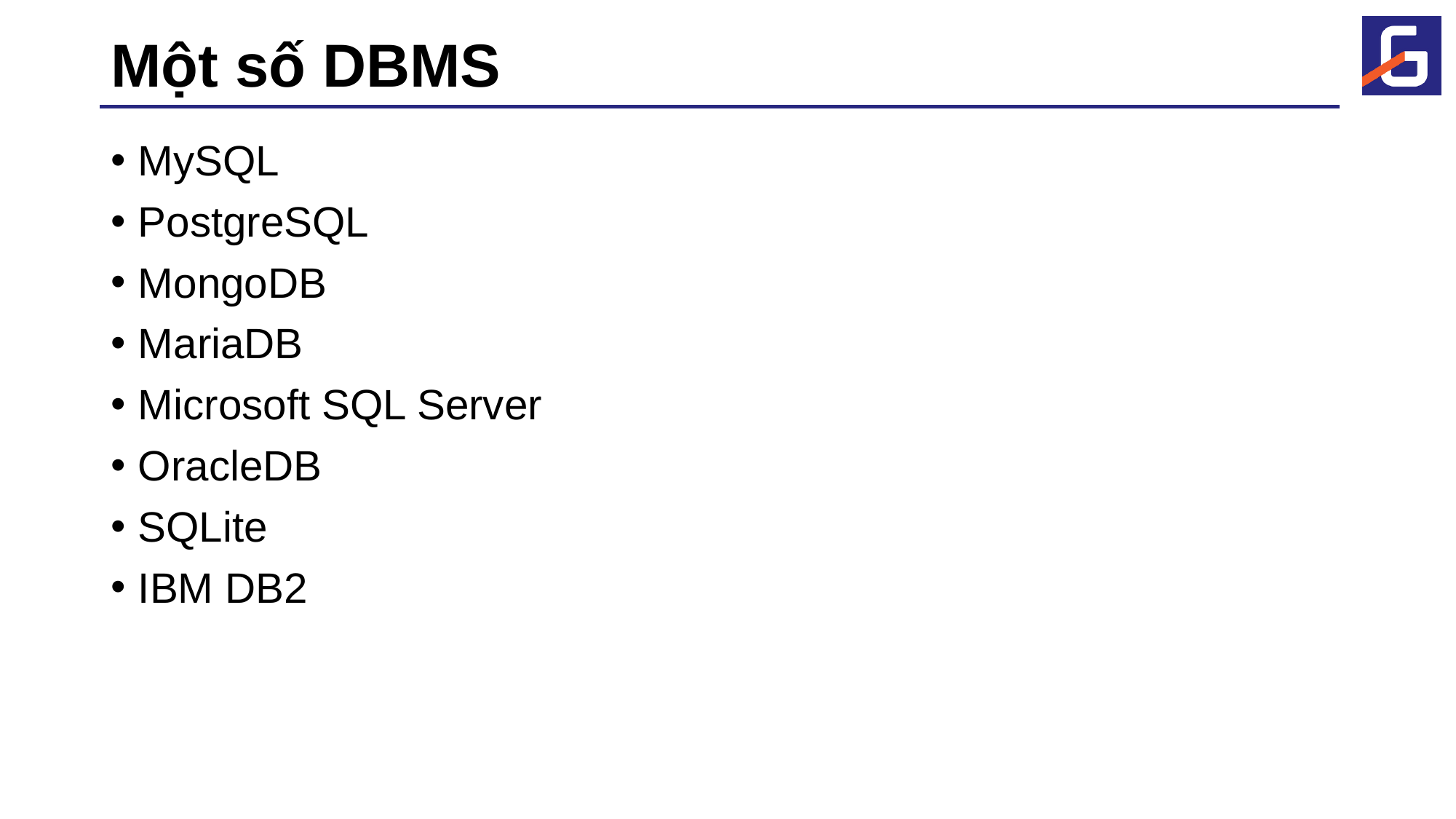

# Một số DBMS
MySQL
PostgreSQL
MongoDB
MariaDB
Microsoft SQL Server
OracleDB
SQLite
IBM DB2